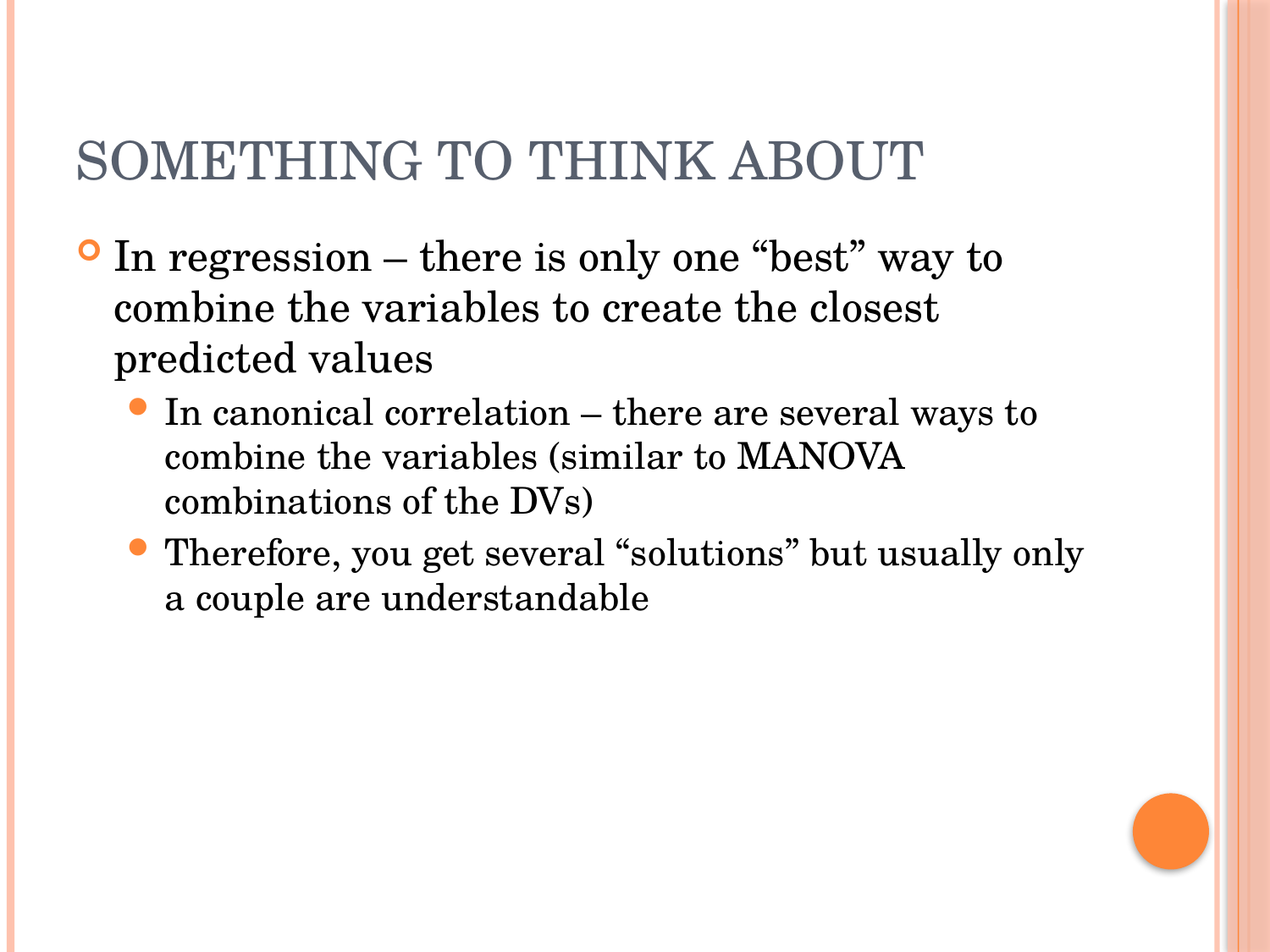

# Something to think about
In regression – there is only one “best” way to combine the variables to create the closest predicted values
In canonical correlation – there are several ways to combine the variables (similar to MANOVA combinations of the DVs)
Therefore, you get several “solutions” but usually only a couple are understandable